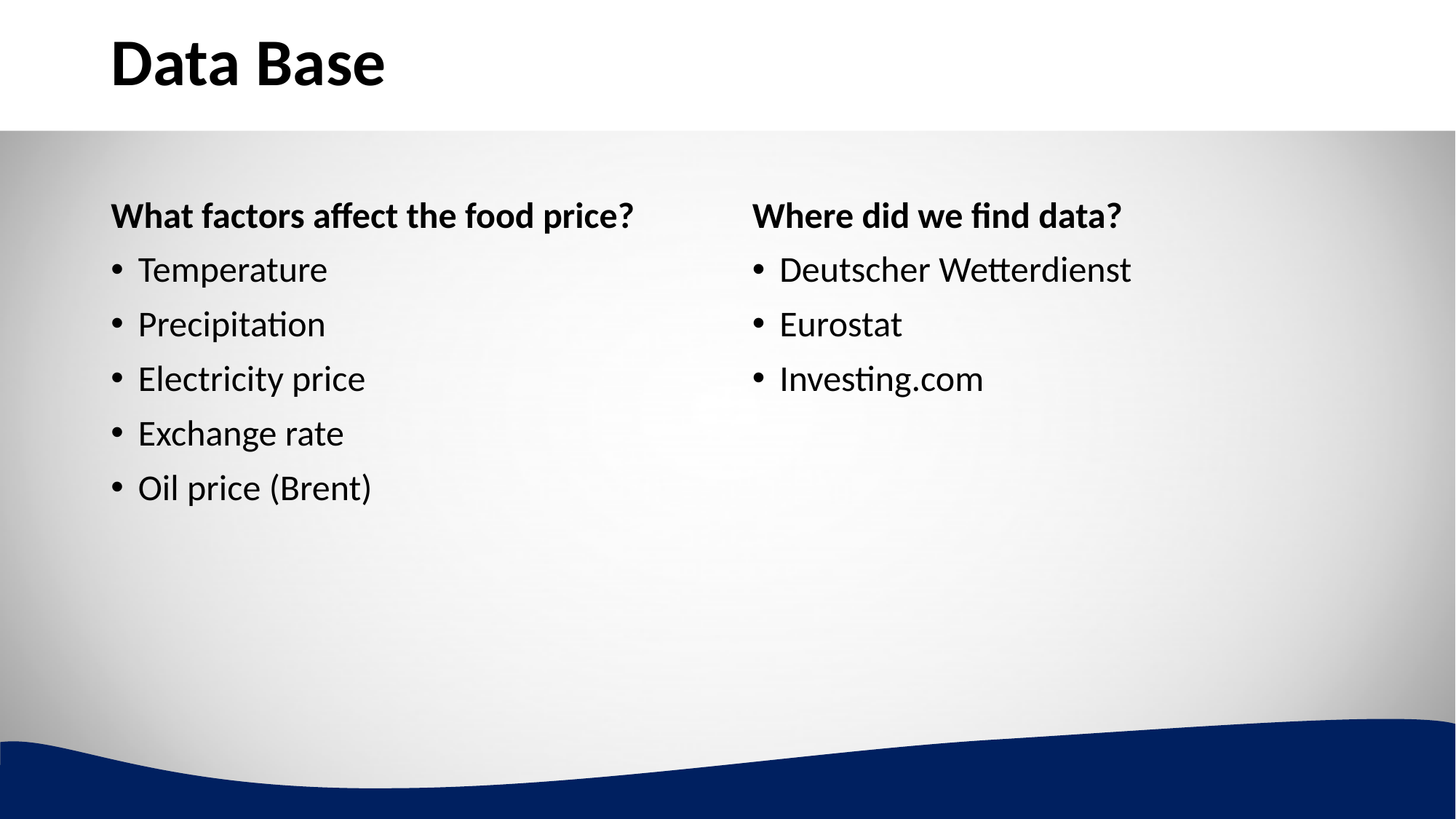

# Data Base
What factors affect the food price?
Temperature
Precipitation
Electricity price
Exchange rate
Oil price (Brent)
Where did we find data?
Deutscher Wetterdienst
Eurostat
Investing.com

4